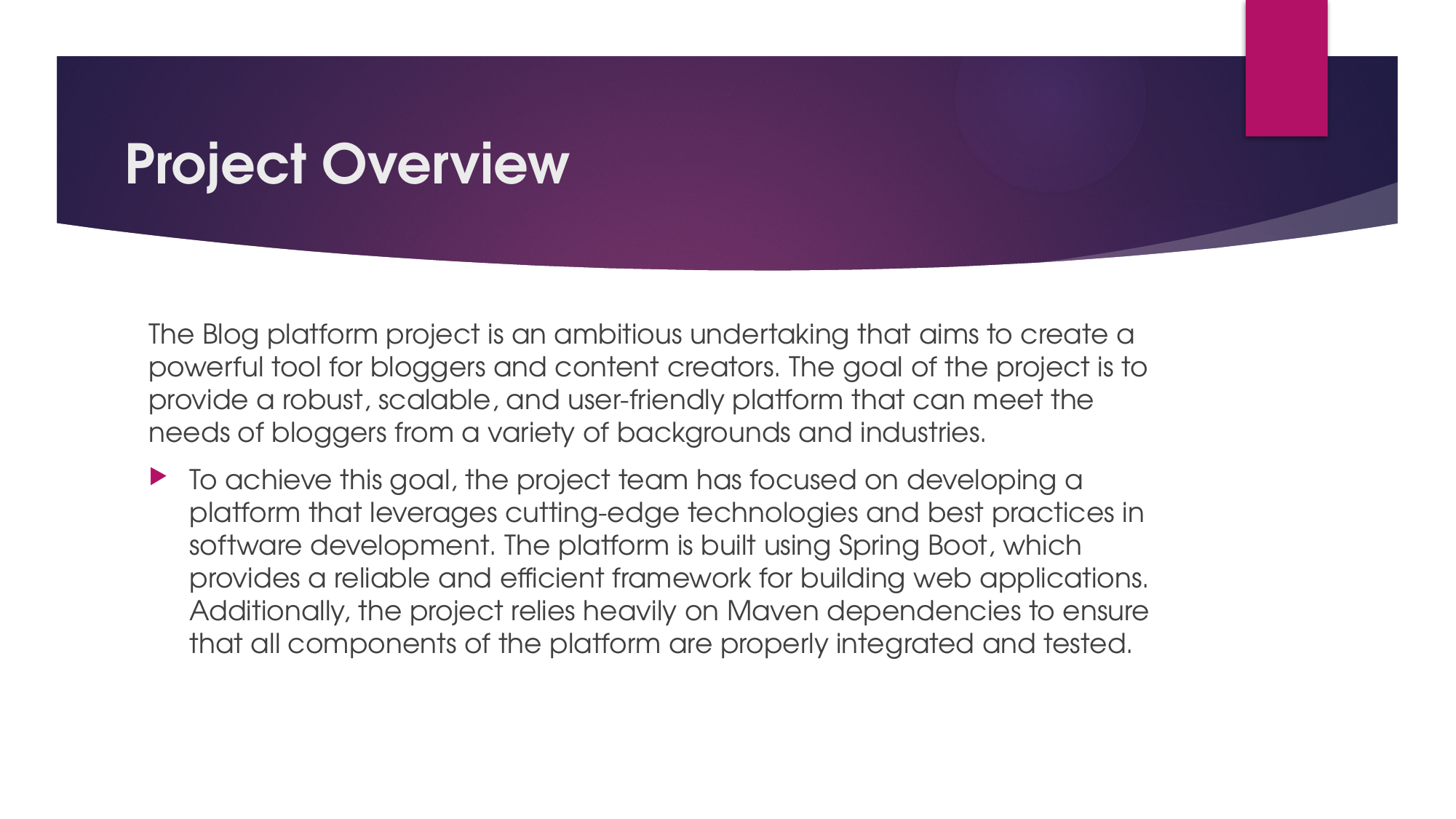

# Project Overview
The Blog platform project is an ambitious undertaking that aims to create a powerful tool for bloggers and content creators. The goal of the project is to provide a robust, scalable, and user-friendly platform that can meet the needs of bloggers from a variety of backgrounds and industries.
To achieve this goal, the project team has focused on developing a platform that leverages cutting-edge technologies and best practices in software development. The platform is built using Spring Boot, which provides a reliable and efficient framework for building web applications. Additionally, the project relies heavily on Maven dependencies to ensure that all components of the platform are properly integrated and tested.